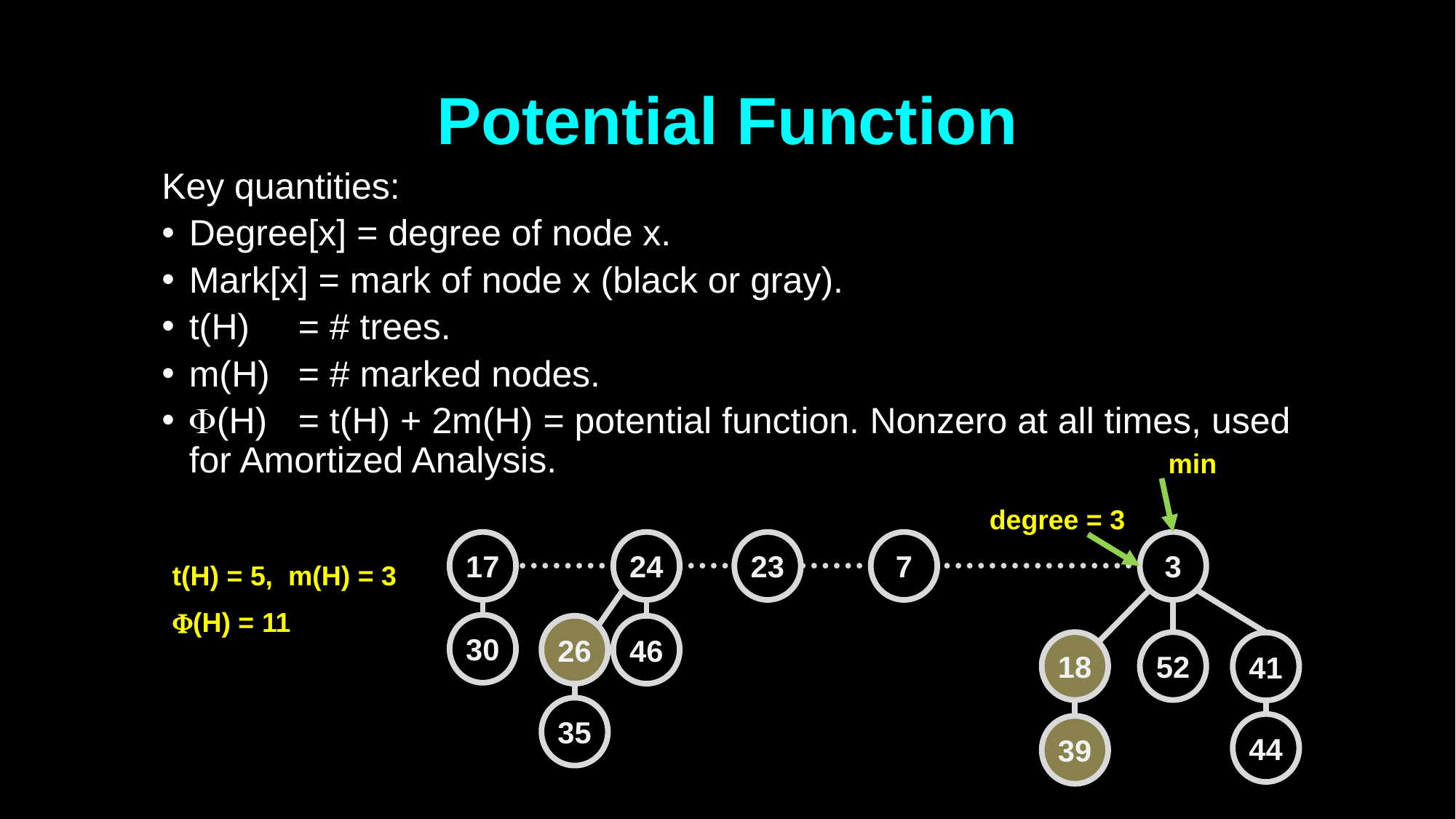

# Potential Function
Key quantities:
Degree[x] = degree of node x.
Mark[x] = mark of node x (black or gray).
t(H)	= # trees.
m(H)	= # marked nodes.
Φ(H)	= t(H) + 2m(H) = potential function. Nonzero at all times, used for Amortized Analysis.
min
degree = 3
17
24
23
7
3
t(H) = 5,  m(H) = 3
Φ(H) = 11
30
26
46
18
52
41
35
44
39